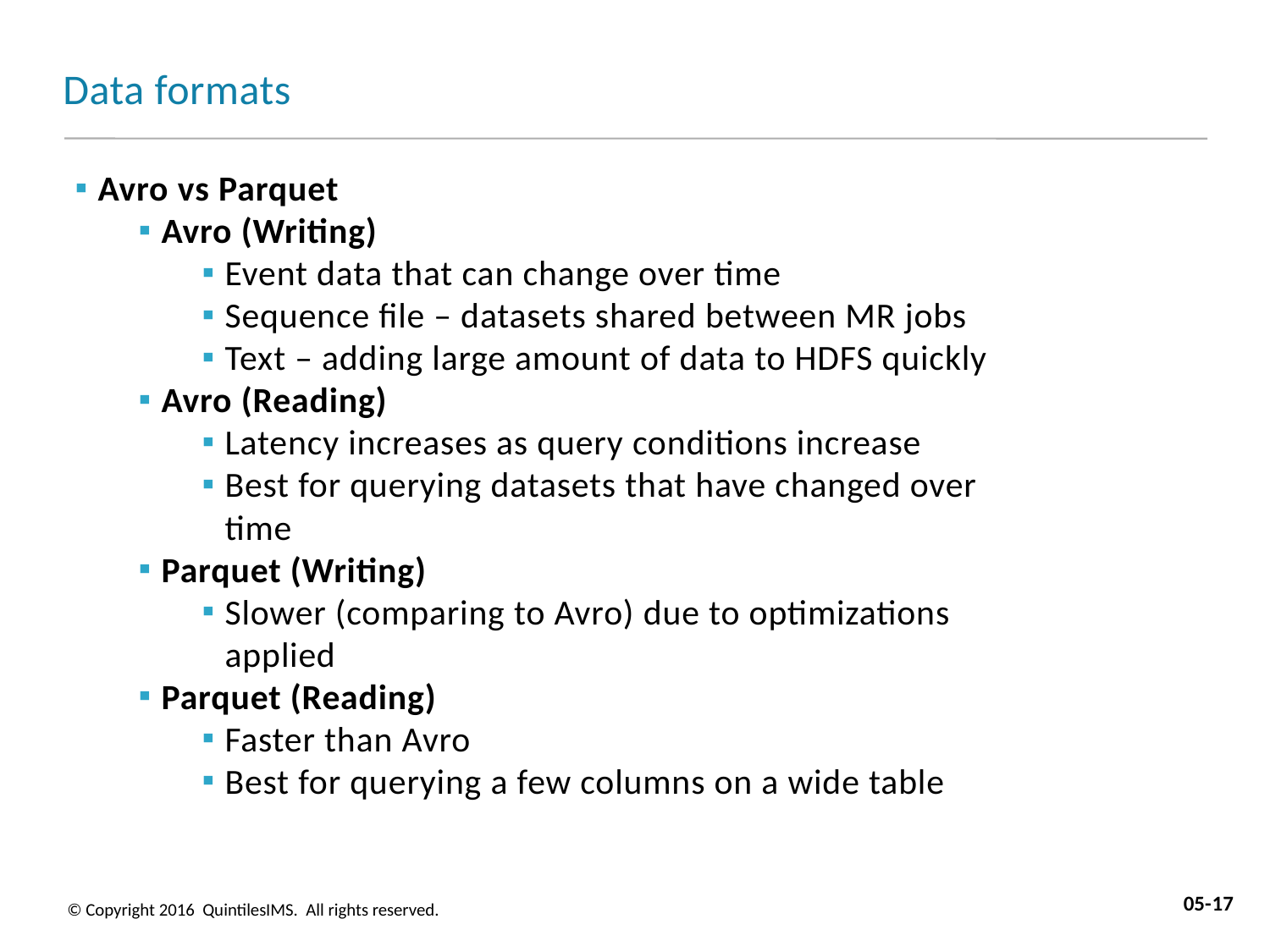

# Data formats
Avro vs Parquet
Avro (Writing)
Event data that can change over time
Sequence file – datasets shared between MR jobs
Text – adding large amount of data to HDFS quickly
Avro (Reading)
Latency increases as query conditions increase
Best for querying datasets that have changed over time
Parquet (Writing)
Slower (comparing to Avro) due to optimizations applied
Parquet (Reading)
Faster than Avro
Best for querying a few columns on a wide table

05-17
© Copyright 2016  QuintilesIMS.  All rights reserved.